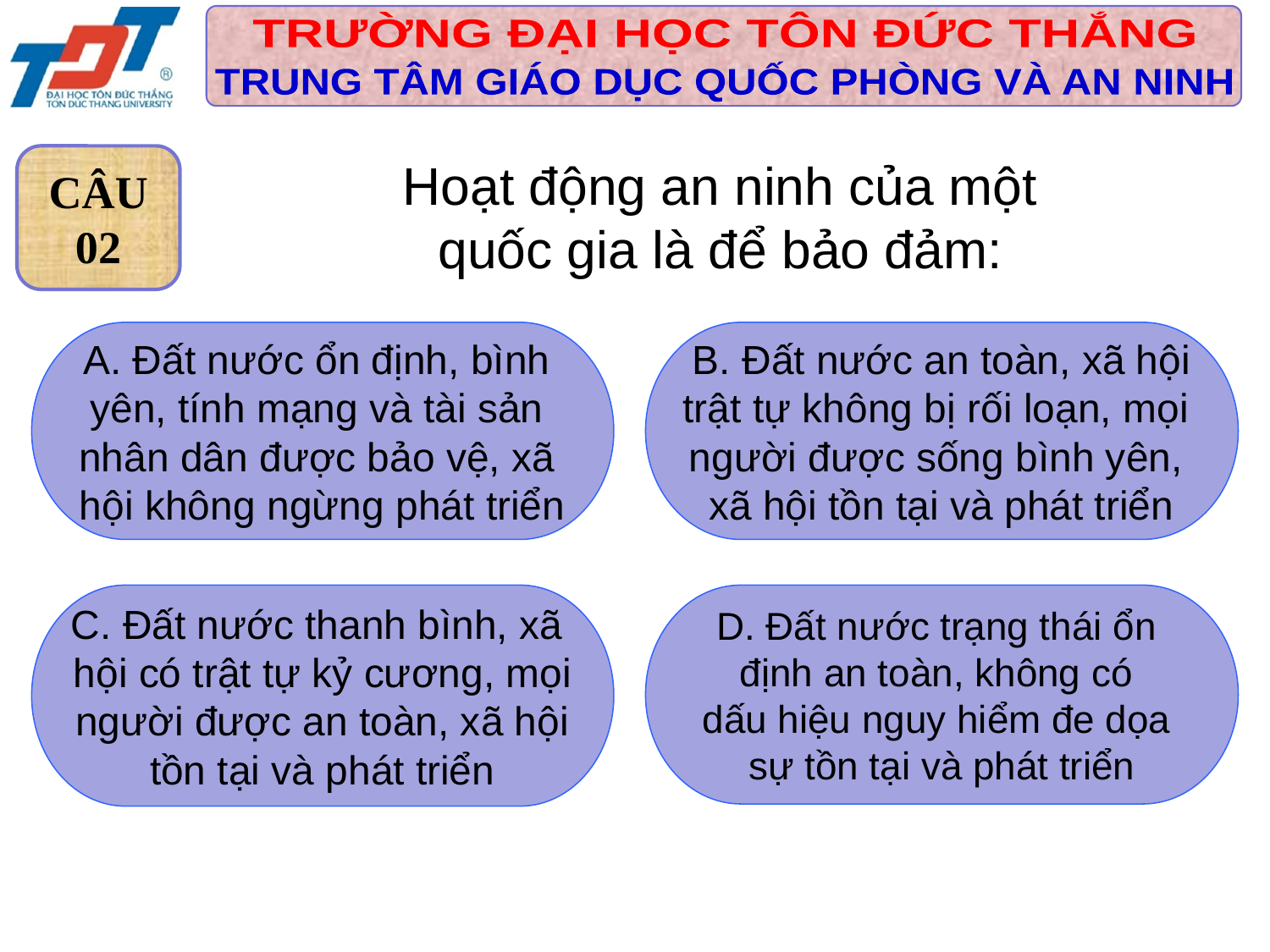

CÂU
02
Hoạt động an ninh của một
quốc gia là để bảo đảm:
A. Đất nước ổn định, bình
yên, tính mạng và tài sản
nhân dân được bảo vệ, xã
hội không ngừng phát triển
B. Đất nước an toàn, xã hội
trật tự không bị rối loạn, mọi
người được sống bình yên,
xã hội tồn tại và phát triển
C. Đất nước thanh bình, xã
hội có trật tự kỷ cương, mọi
 người được an toàn, xã hội
tồn tại và phát triển
D. Đất nước trạng thái ổn
định an toàn, không có
dấu hiệu nguy hiểm đe dọa
 sự tồn tại và phát triển